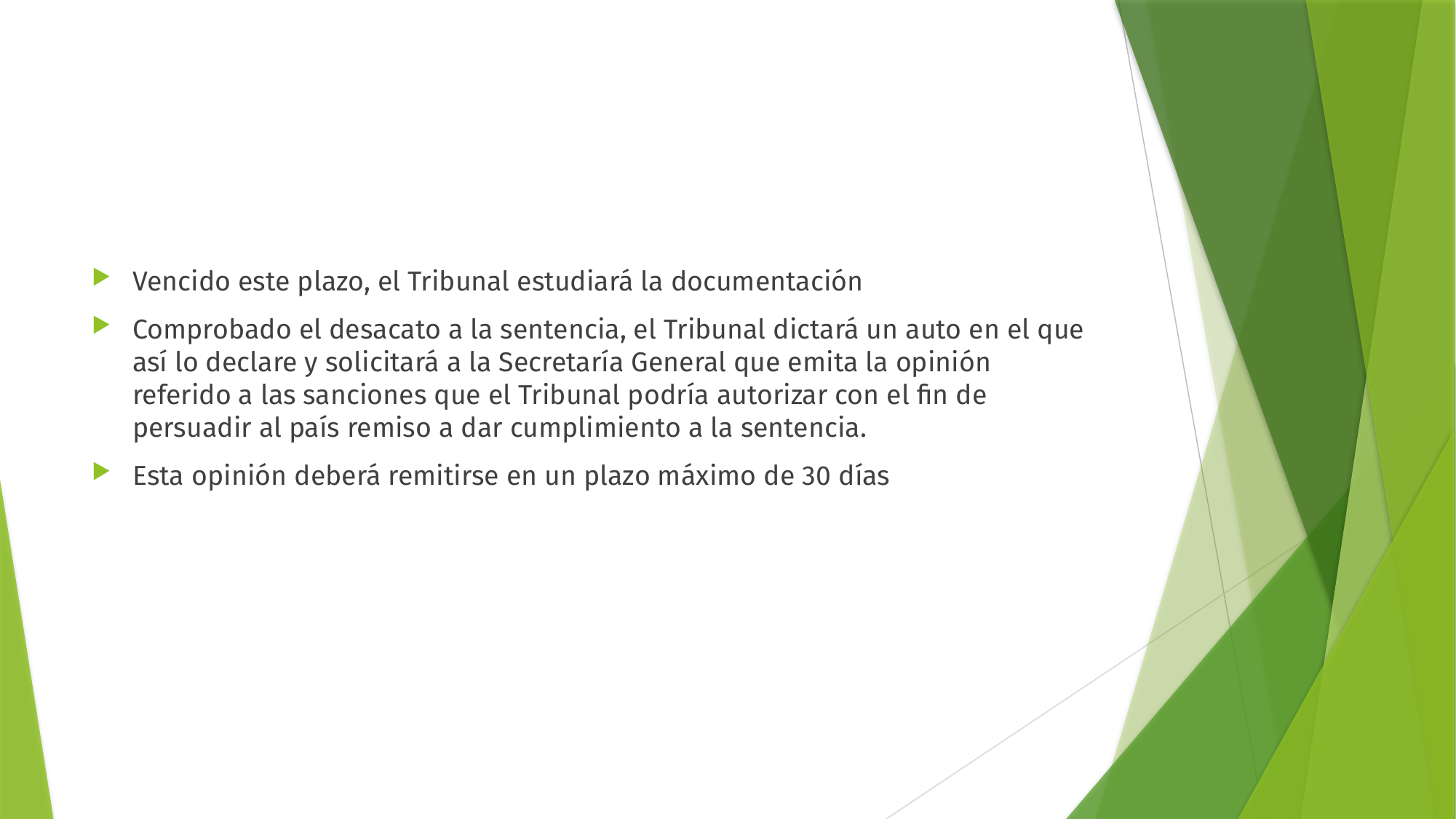

#
Vencido este plazo, el Tribunal estudiará la documentación
Comprobado el desacato a la sentencia, el Tribunal dictará un auto en el que así lo declare y solicitará a la Secretaría General que emita la opinión referido a las sanciones que el Tribunal podría autorizar con el fin de persuadir al país remiso a dar cumplimiento a la sentencia.
Esta opinión deberá remitirse en un plazo máximo de 30 días